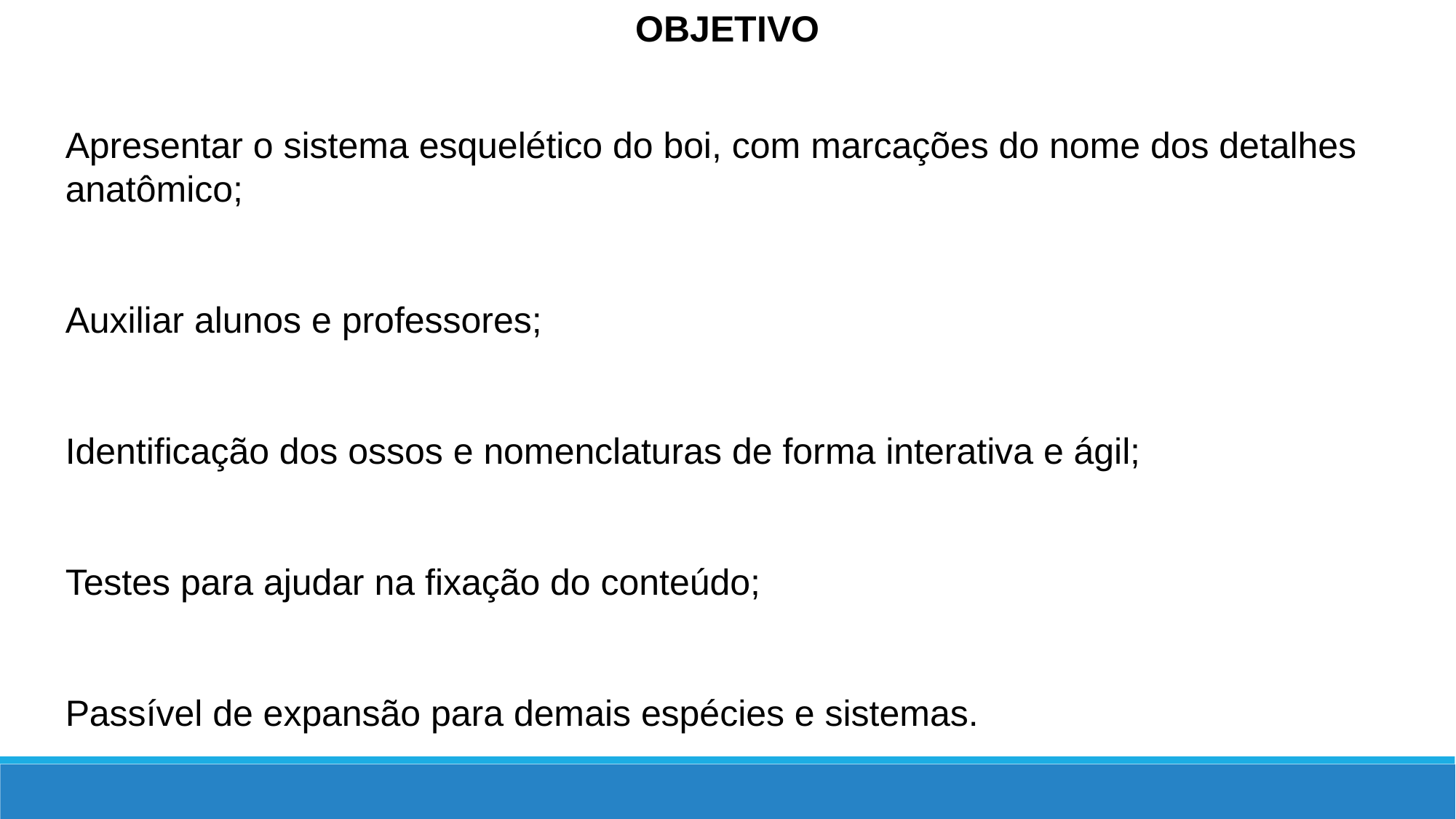

OBJETIVO

Apresentar o sistema esquelético do boi, com marcações do nome dos detalhes anatômico;

Auxiliar alunos e professores;

Identificação dos ossos e nomenclaturas de forma interativa e ágil;

Testes para ajudar na fixação do conteúdo;

Passível de expansão para demais espécies e sistemas.